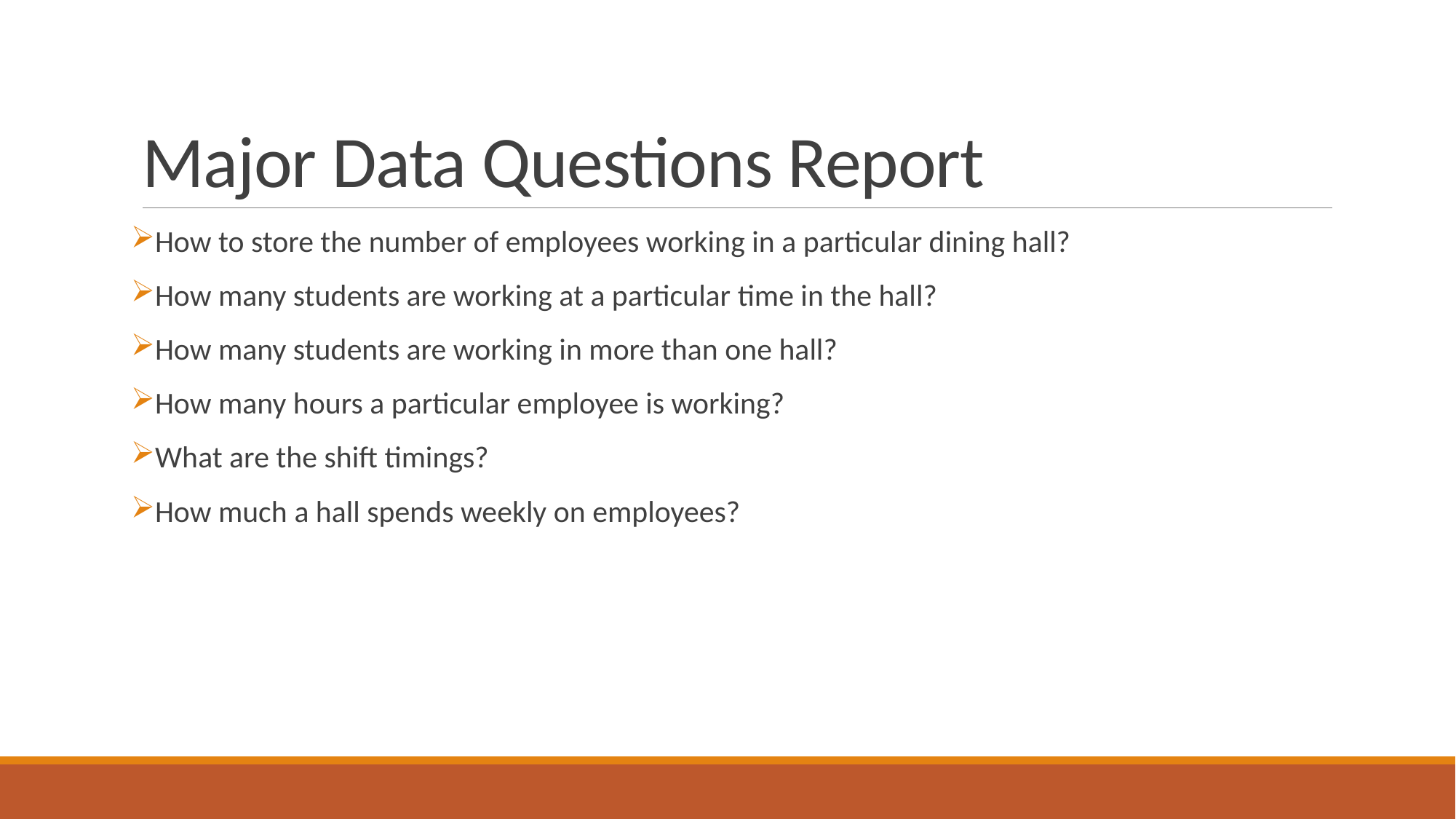

# Major Data Questions Report
How to store the number of employees working in a particular dining hall?
How many students are working at a particular time in the hall?
How many students are working in more than one hall?
How many hours a particular employee is working?
What are the shift timings?
How much a hall spends weekly on employees?